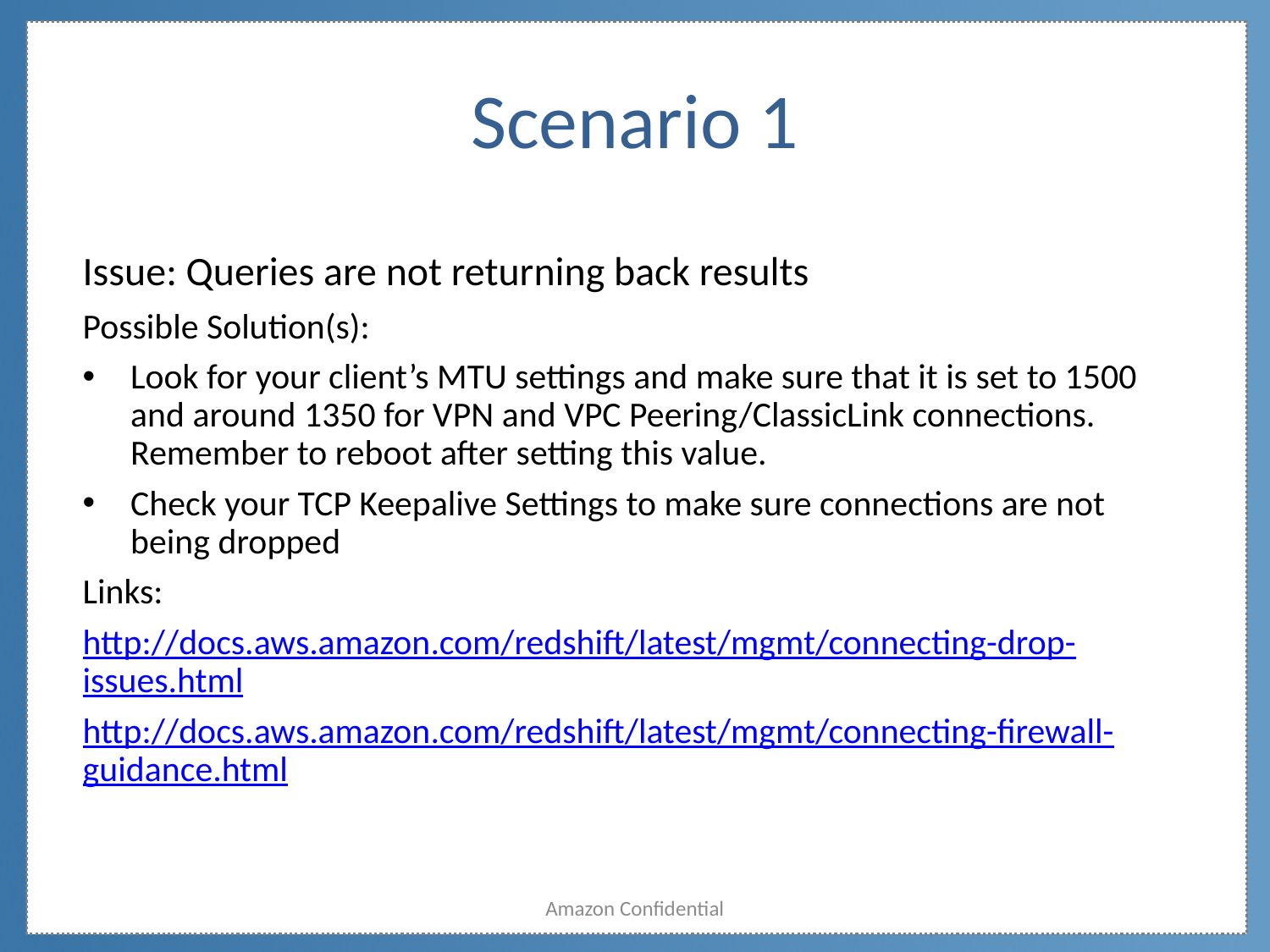

# Scenario 1
Issue: Queries are not returning back results
Possible Solution(s):
Look for your client’s MTU settings and make sure that it is set to 1500 and around 1350 for VPN and VPC Peering/ClassicLink connections. Remember to reboot after setting this value.
Check your TCP Keepalive Settings to make sure connections are not being dropped
Links:
http://docs.aws.amazon.com/redshift/latest/mgmt/connecting-drop-issues.html
http://docs.aws.amazon.com/redshift/latest/mgmt/connecting-firewall-guidance.html

Amazon Confidential